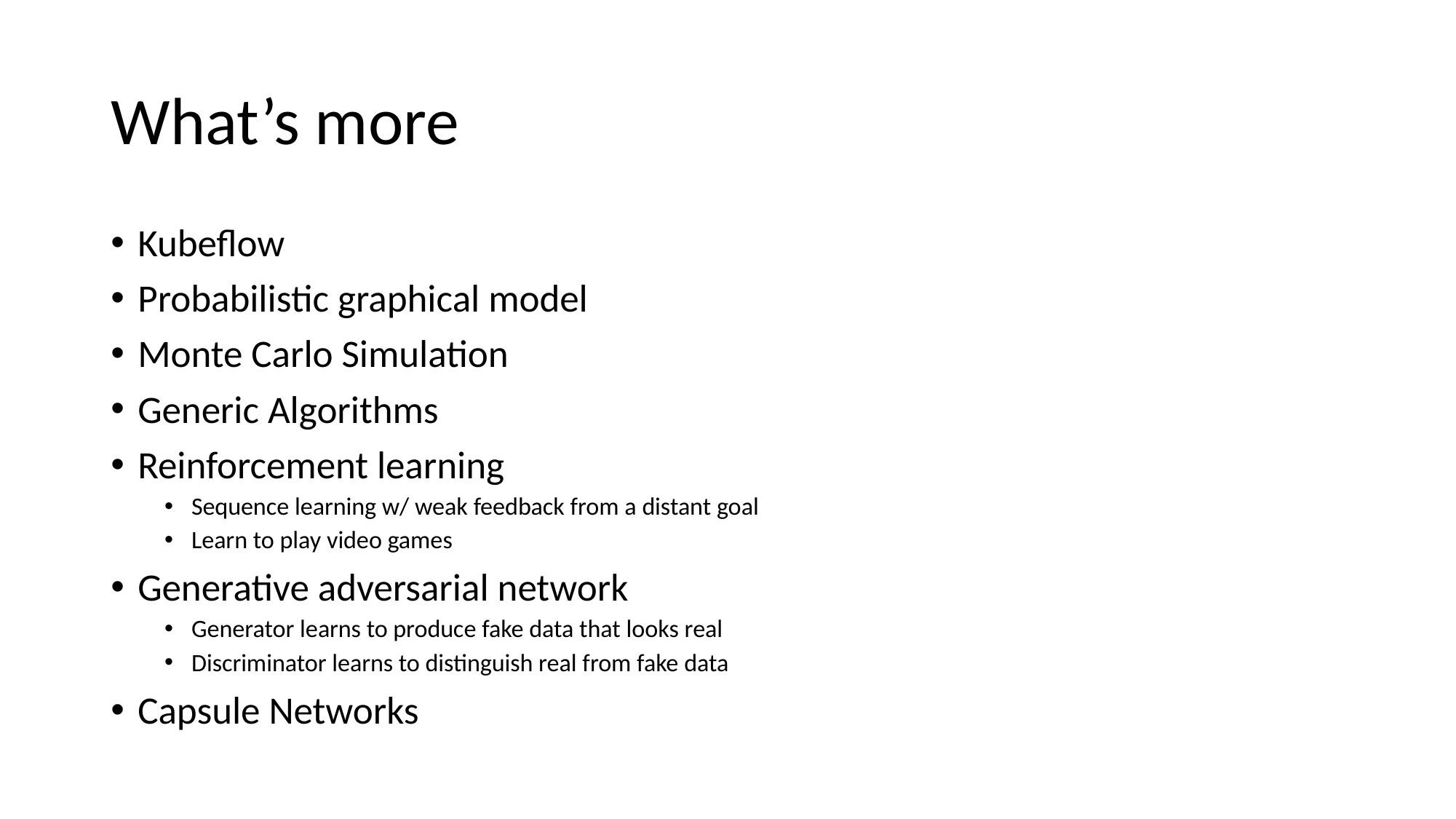

# What’s more
Kubeflow
Probabilistic graphical model
Monte Carlo Simulation
Generic Algorithms
Reinforcement learning
Sequence learning w/ weak feedback from a distant goal
Learn to play video games
Generative adversarial network
Generator learns to produce fake data that looks real
Discriminator learns to distinguish real from fake data
Capsule Networks